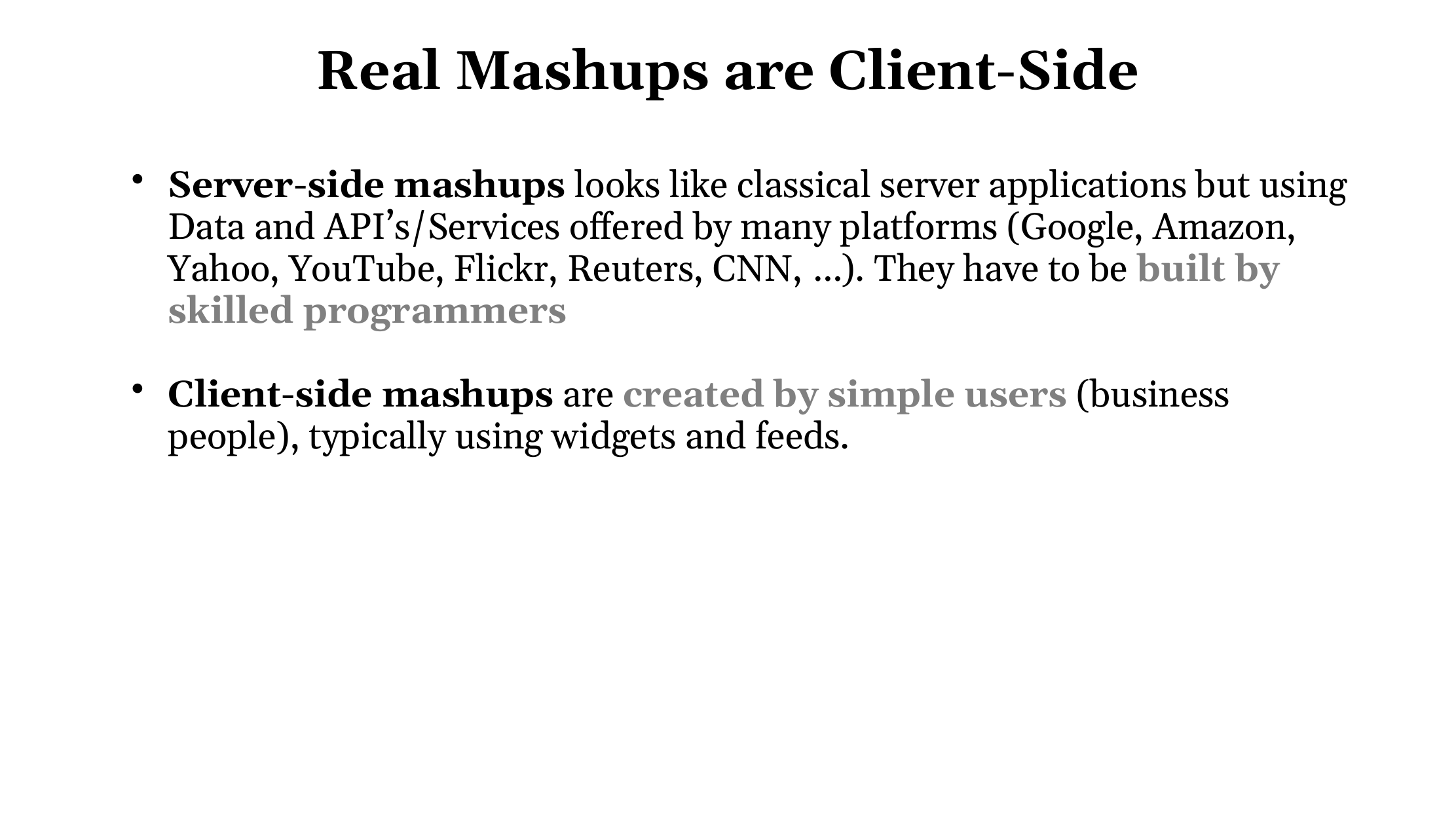

# Real Mashups are Client-Side
Server-side mashups looks like classical server applications but using Data and API’s/Services offered by many platforms (Google, Amazon, Yahoo, YouTube, Flickr, Reuters, CNN, …). They have to be built by skilled programmers

Client-side mashups are created by simple users (business people), typically using widgets and feeds.